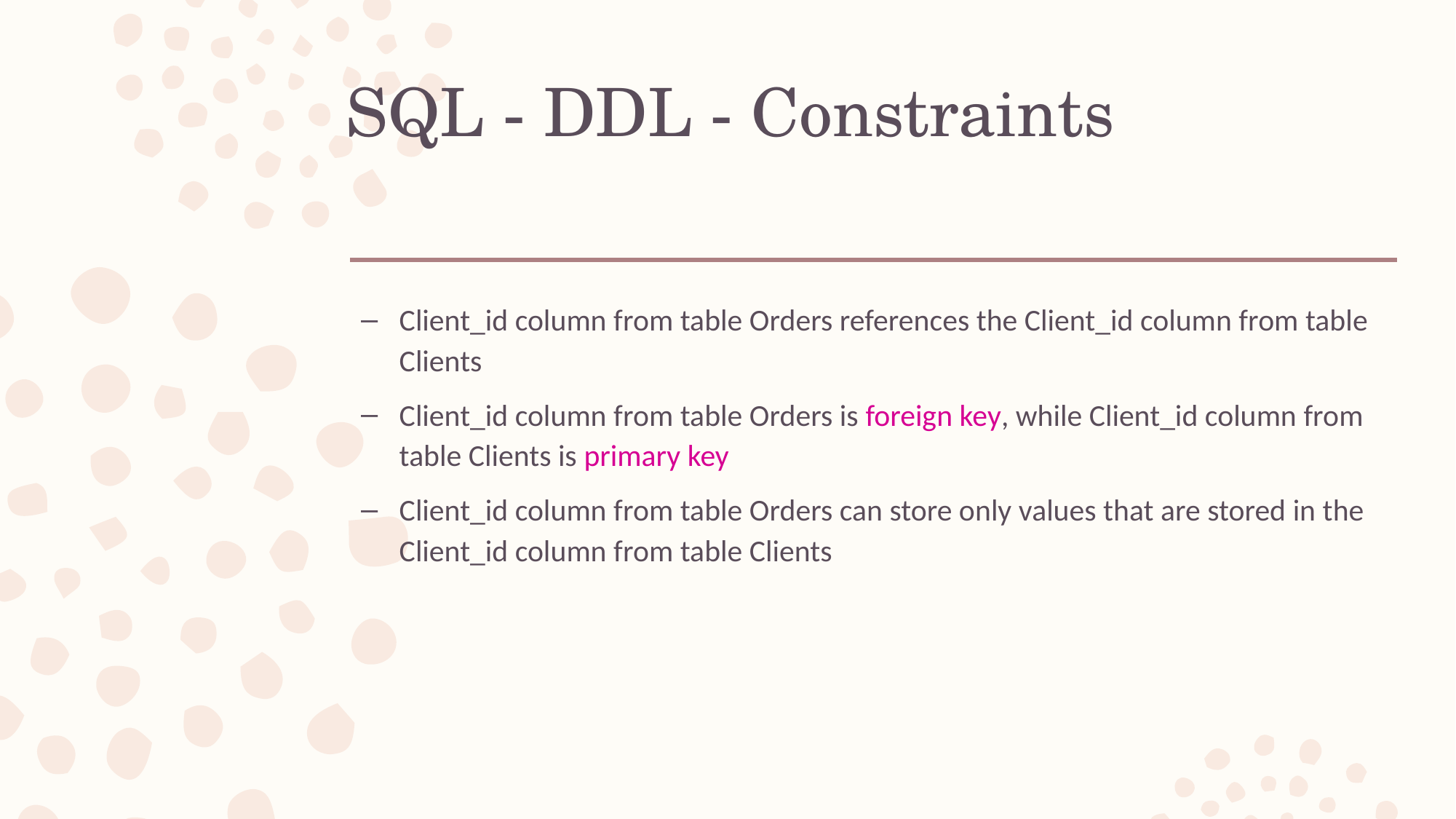

# SQL - DDL - Constraints
Client_id column from table Orders references the Client_id column from table Clients
Client_id column from table Orders is foreign key, while Client_id column from table Clients is primary key
Client_id column from table Orders can store only values that are stored in the Client_id column from table Clients